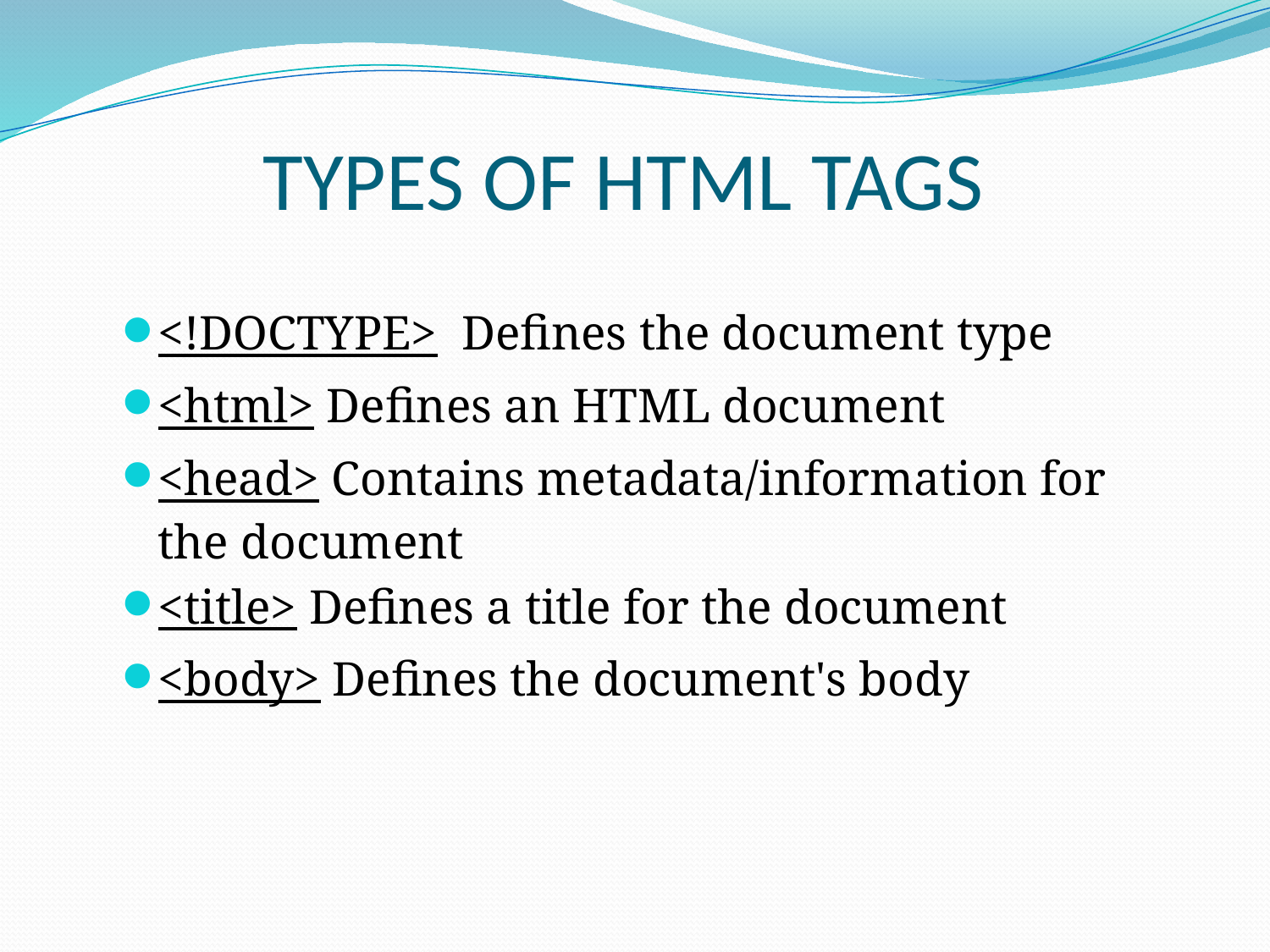

# TYPES OF HTML TAGS
<!DOCTYPE>  Defines the document type
<html> Defines an HTML document
<head> Contains metadata/information for the document
<title> Defines a title for the document
<body> Defines the document's body